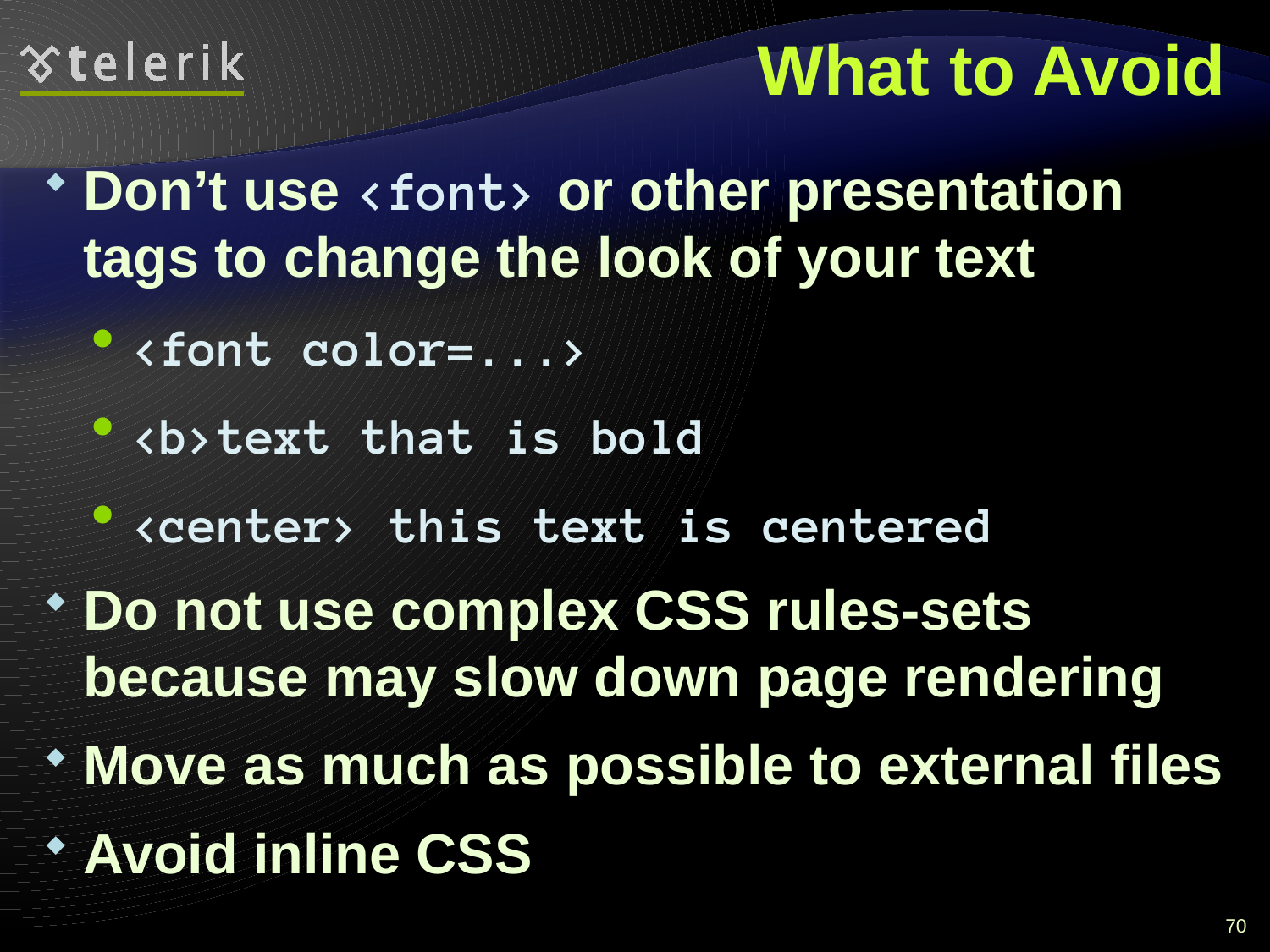

# What to Avoid
Don’t use <font> or other presentation tags to change the look of your text
<font color=...>
<b>text that is bold
<center> this text is centered
Do not use complex CSS rules-sets because may slow down page rendering
Move as much as possible to external files
Avoid inline CSS
70